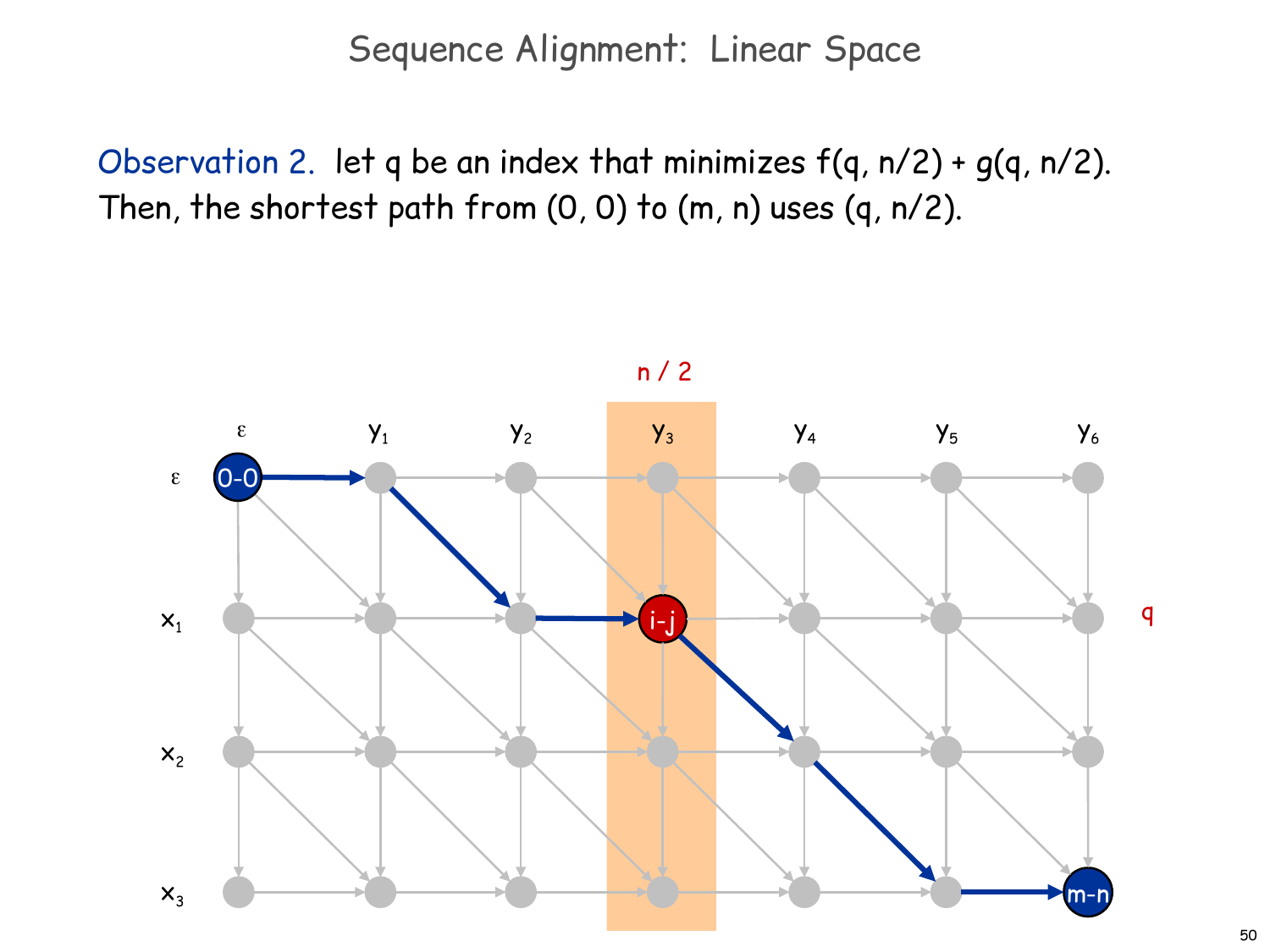

# Sequence Alignment:  Linear Space
Observation 2.  let q be an index that minimizes f(q, n/2) + g(q, n/2). Then, the shortest path from (0, 0) to (m, n) uses (q, n/2).
n / 2

ε
y1
y2
y3
y4
y5
y6
ε
0-0

q
i-j
x1

x2

m-n
x3

50